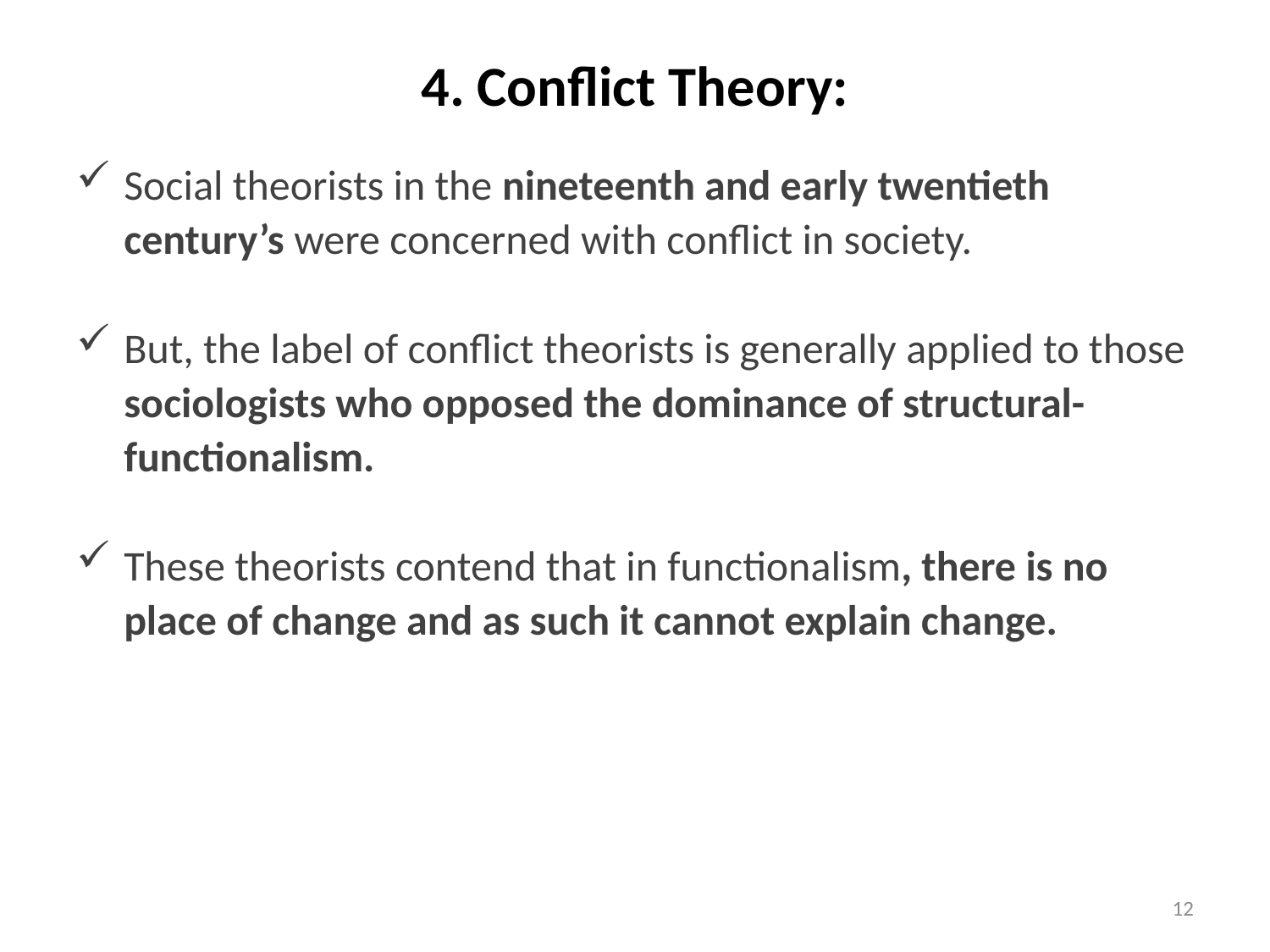

# 4. Conflict Theory:
Social theorists in the nineteenth and early twentieth century’s were concerned with conflict in society.

But, the label of conflict theorists is generally applied to those sociologists who opposed the dominance of structural-functionalism.

These theorists contend that in function­alism, there is no place of change and as such it cannot explain change.

12